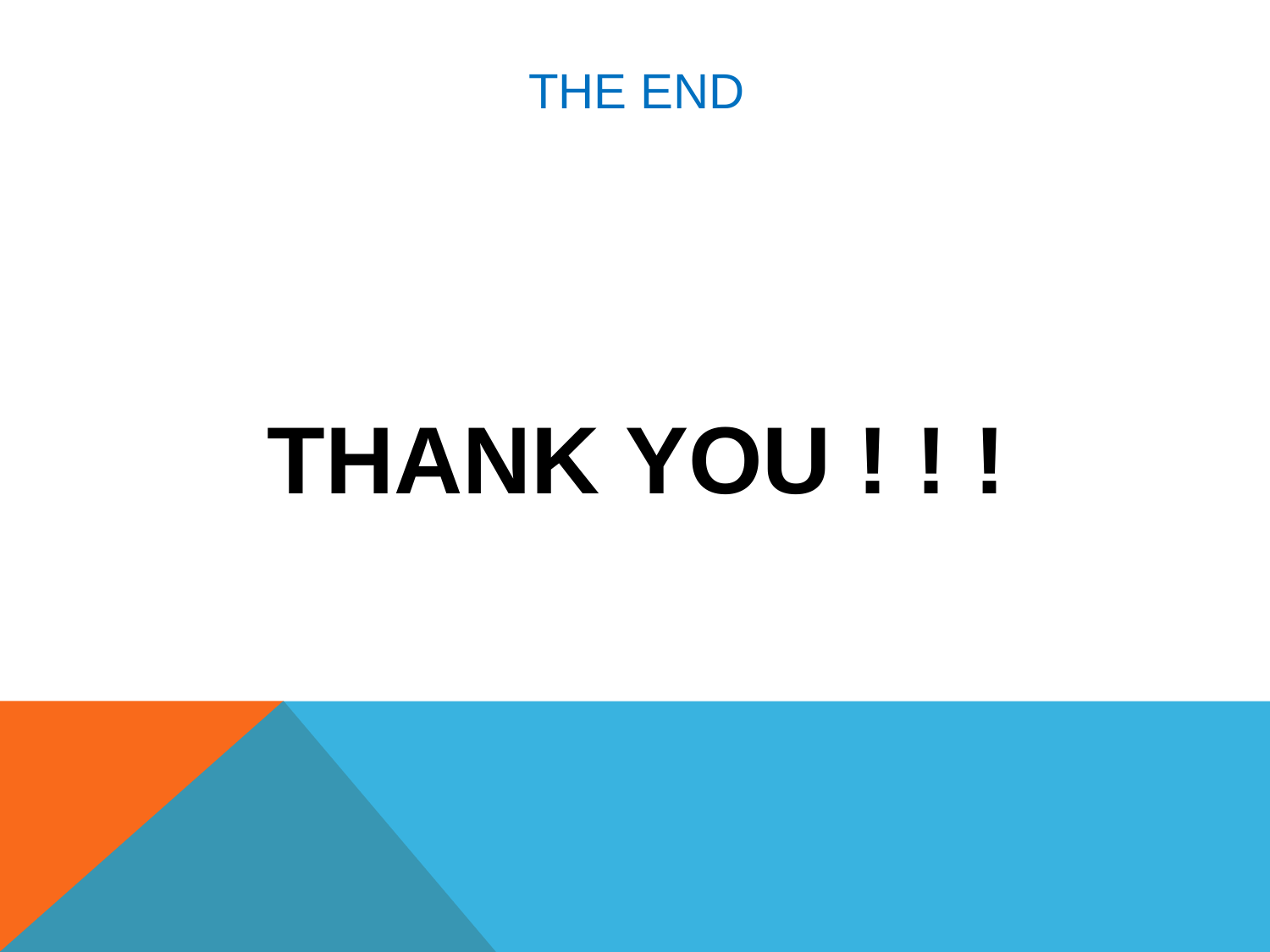

# The end

THANK YOU ! ! !